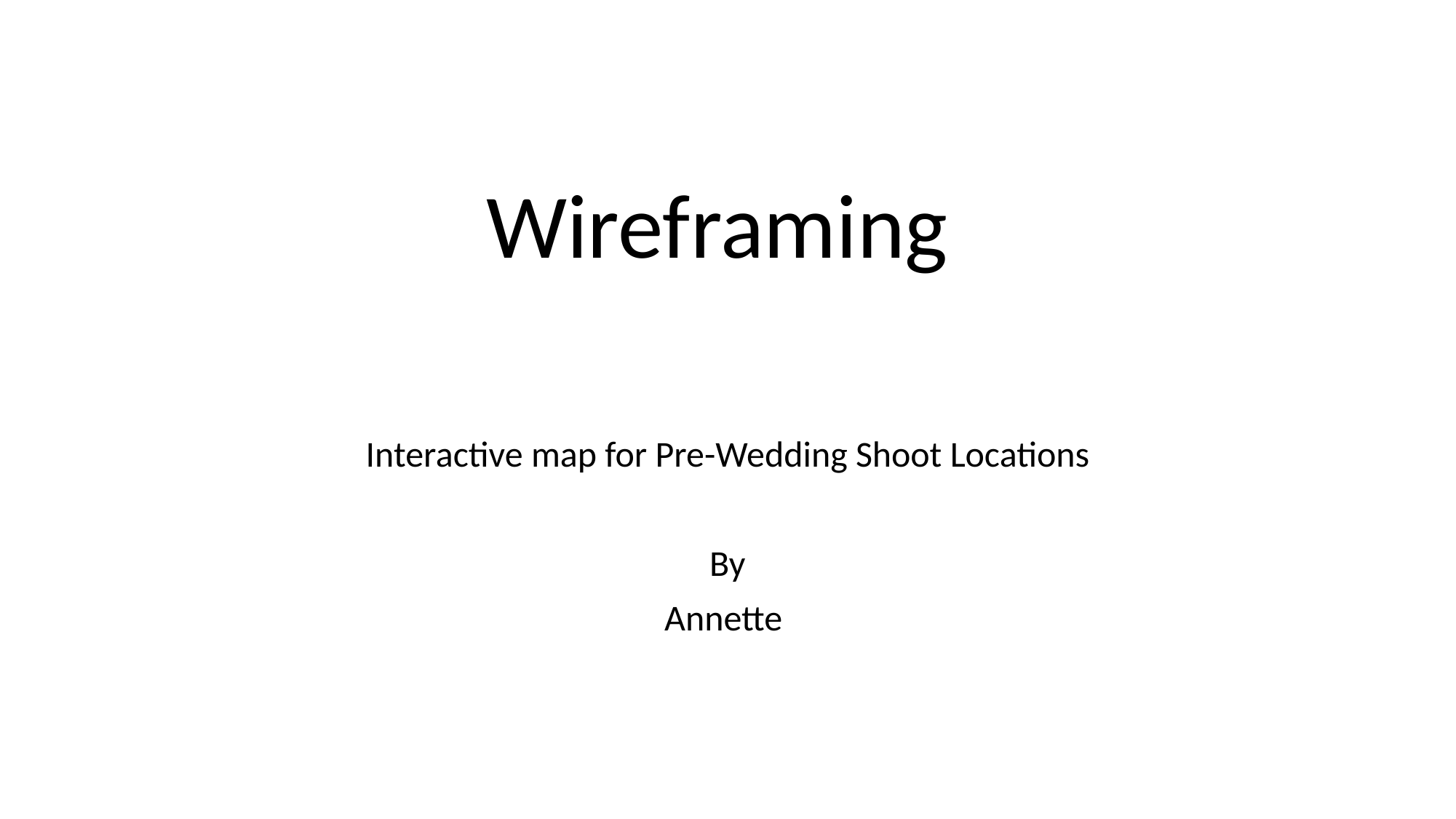

# Wireframing
Interactive map for Pre-Wedding Shoot Locations

By
Annette